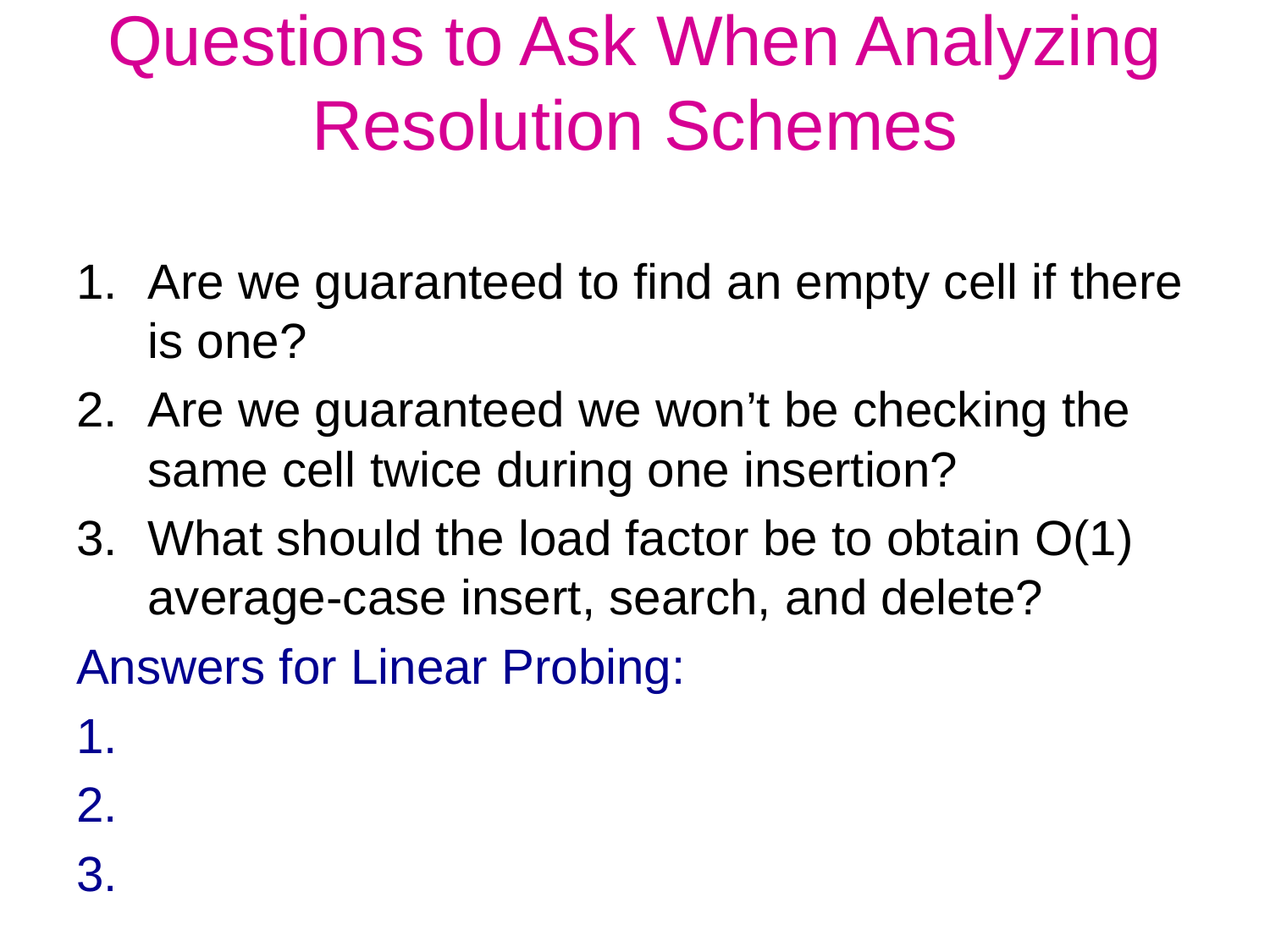

# Questions to Ask When Analyzing Resolution Schemes
Are we guaranteed to find an empty cell if there is one?
Are we guaranteed we won’t be checking the same cell twice during one insertion?
What should the load factor be to obtain O(1) average-case insert, search, and delete?
Answers for Linear Probing:
1.
2.
3.